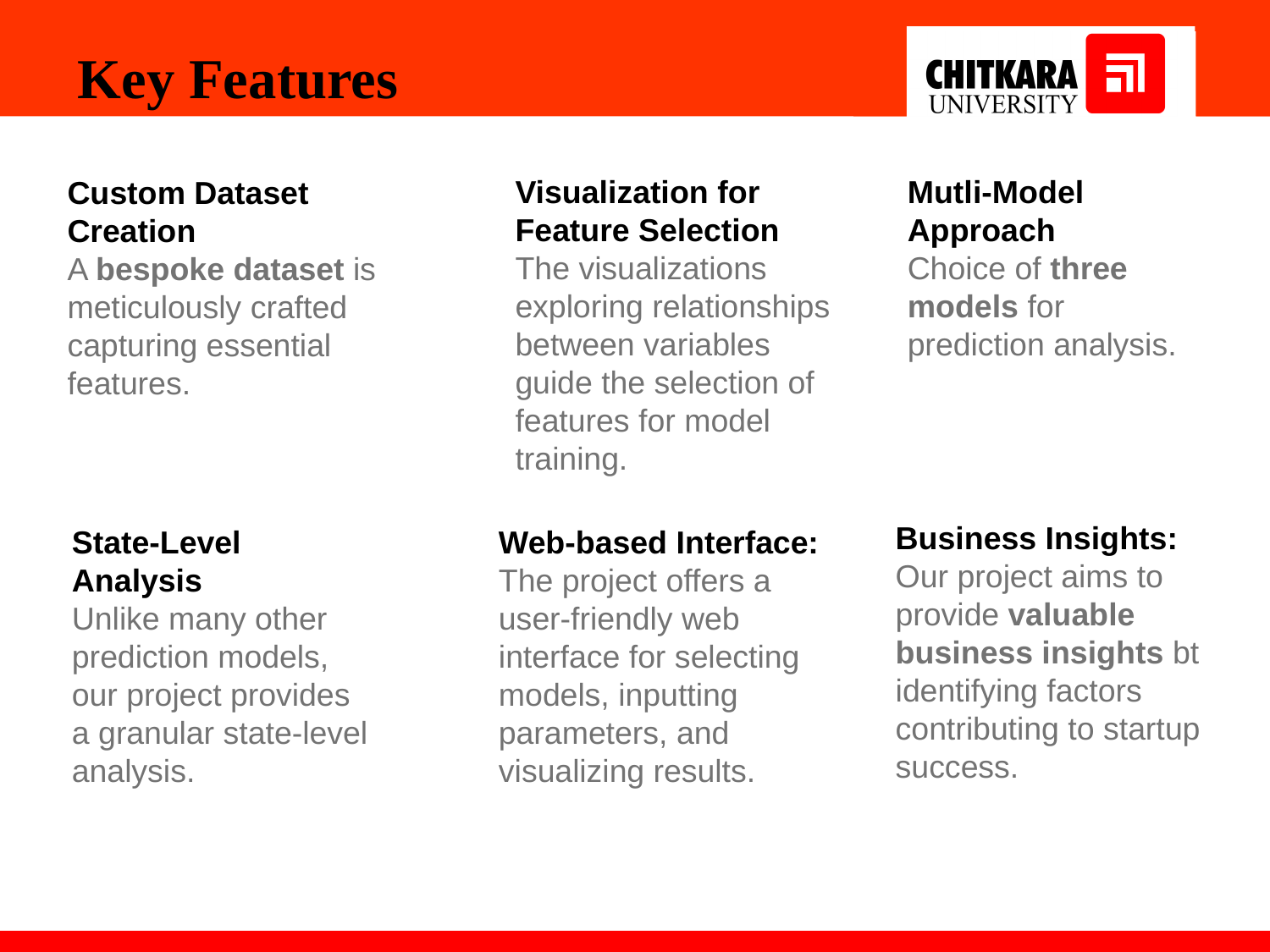

Key Features
Visualization for Feature Selection
The visualizations exploring relationships between variables guide the selection of features for model training.
Mutli-Model Approach
Choice of three models for prediction analysis.
Custom Dataset Creation
A bespoke dataset is meticulously crafted capturing essential features.

Business Insights:
Our project aims to provide valuable business insights bt identifying factors contributing to startup success.
State-Level Analysis
Unlike many other prediction models, our project provides a granular state-level analysis.
Web-based Interface:
The project offers a user-friendly web interface for selecting models, inputting parameters, and visualizing results.